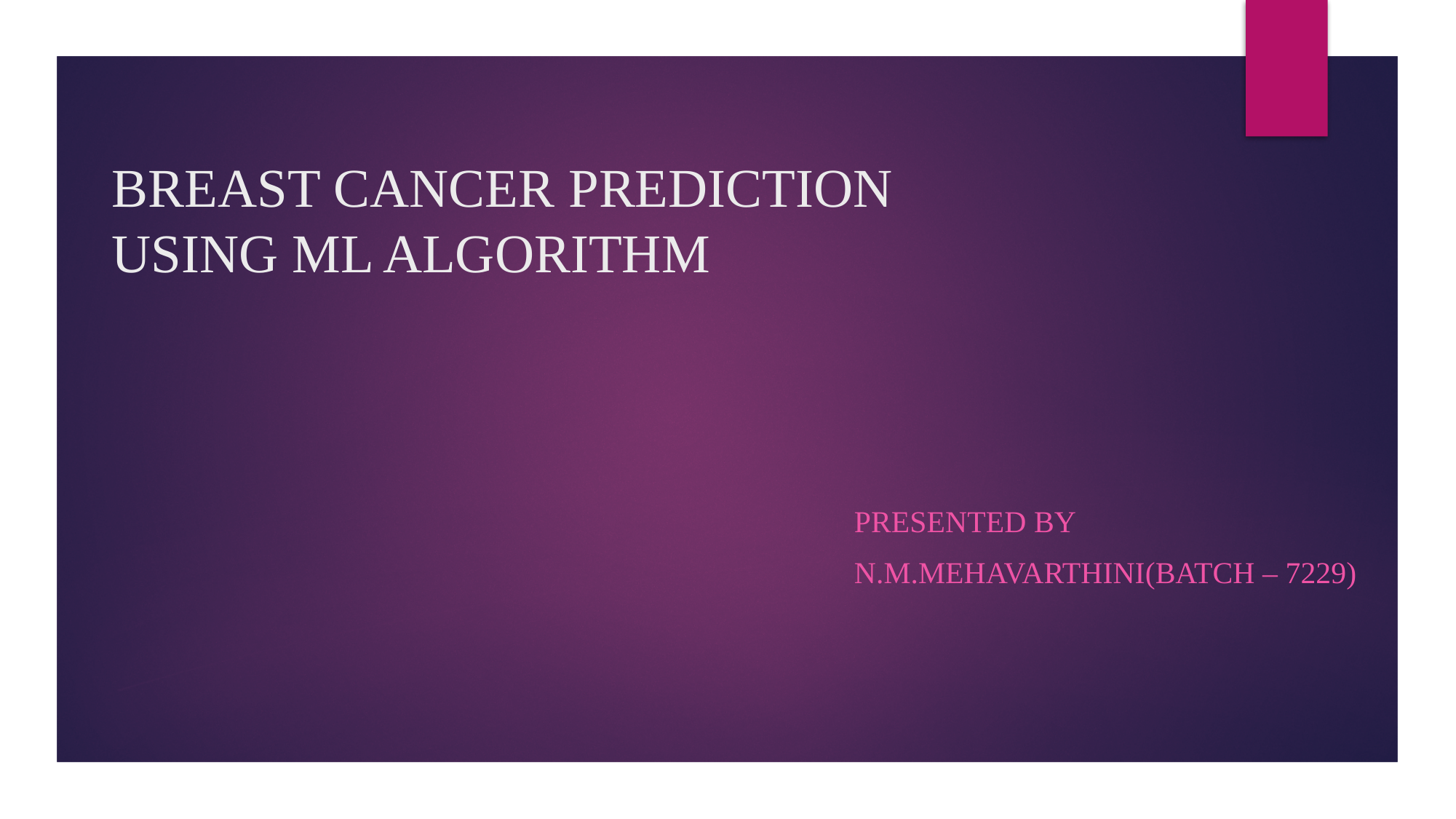

# BREAST CANCER PREDICTION USING ML ALGORITHM
Presented by
n.m.mehavarthini(batch – 7229)